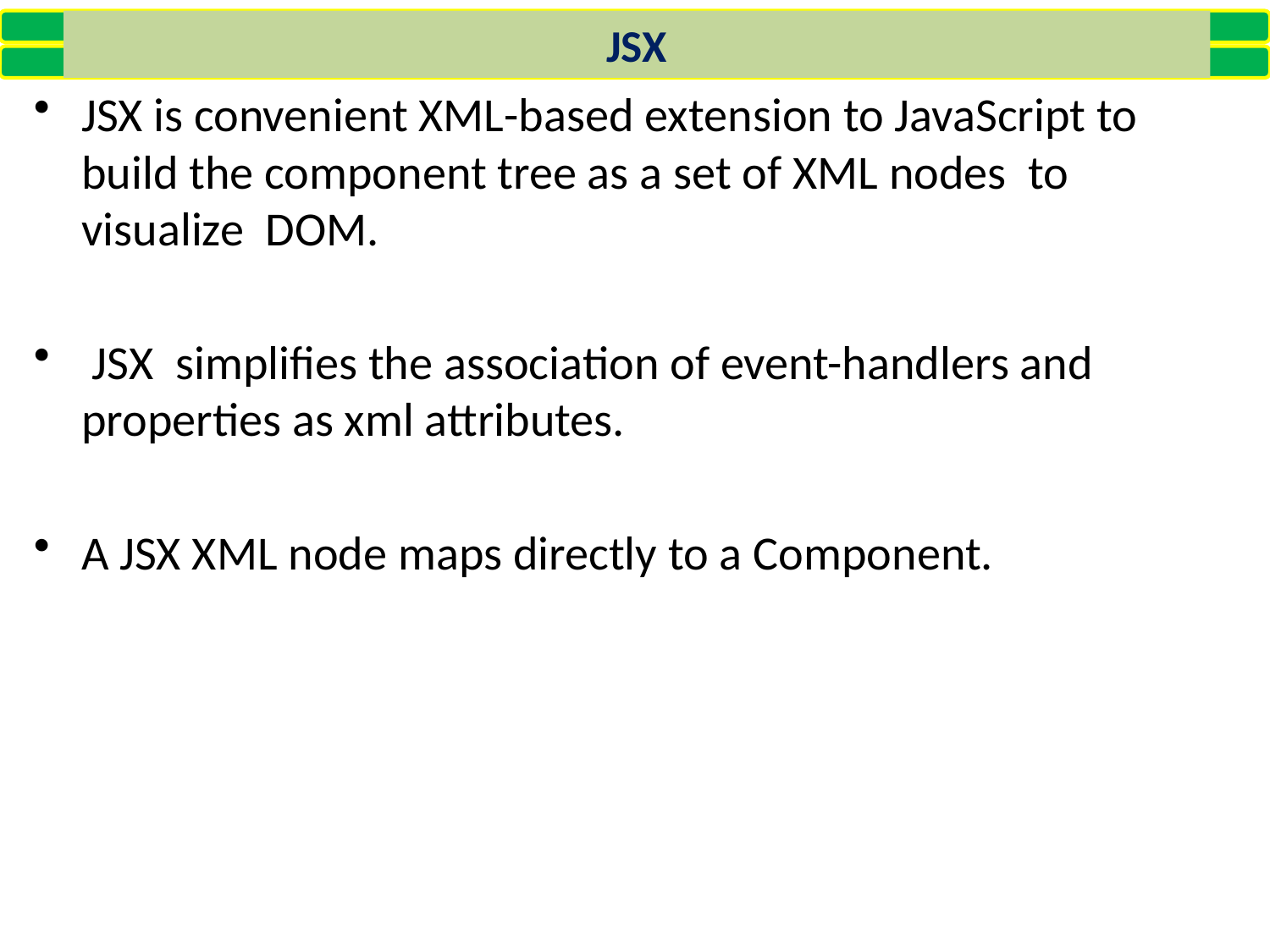

JSX

JSX is convenient XML-based extension to JavaScript to build the component tree as a set of XML nodes  to visualize  DOM.

 JSX  simplifies the association of event-handlers and properties as xml attributes.

A JSX XML node maps directly to a Component.